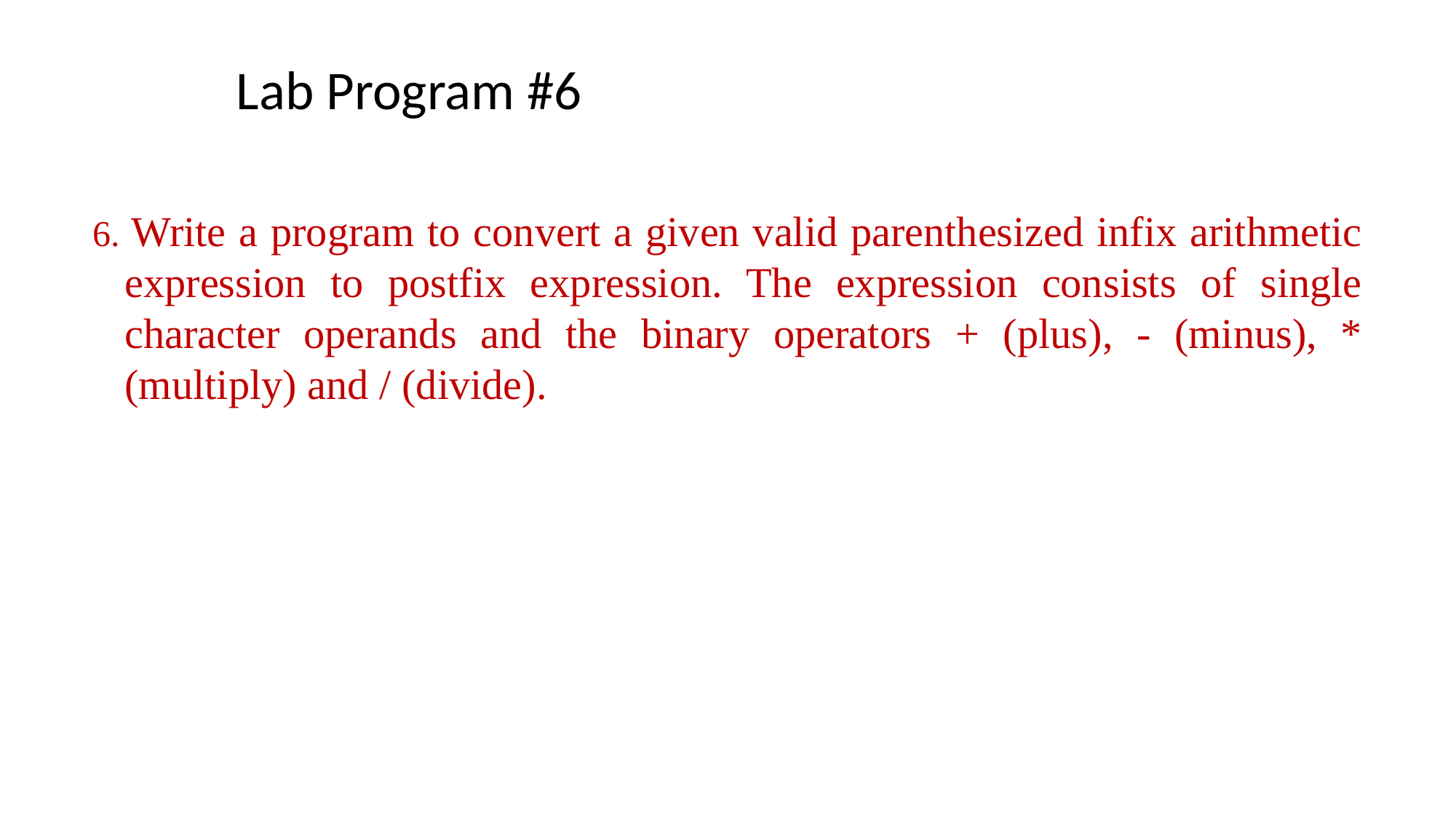

# Lab Program #6
6. Write a program to convert a given valid parenthesized infix arithmetic expression to postfix expression. The expression consists of single character operands and the binary operators + (plus), - (minus), * (multiply) and / (divide).